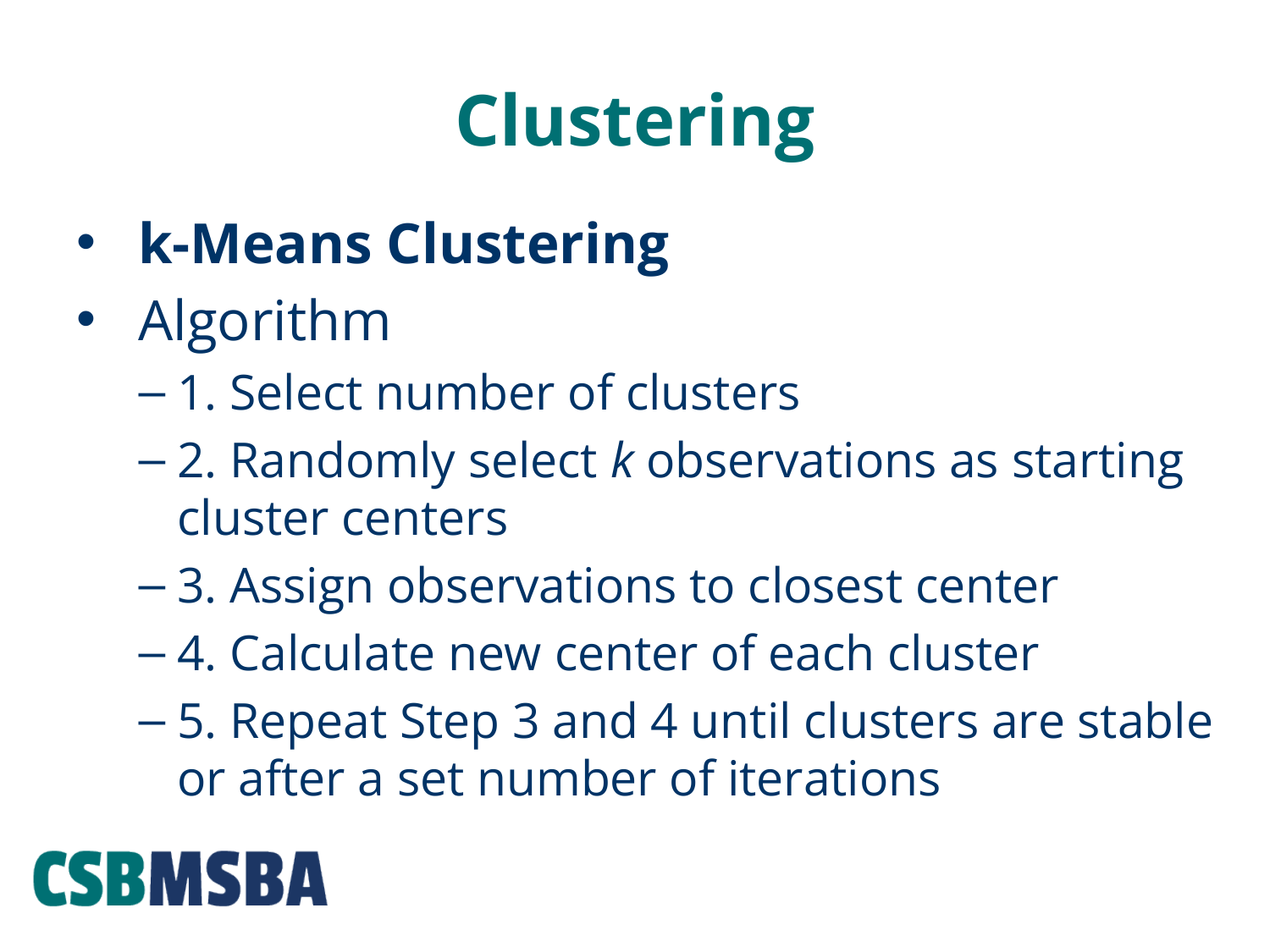

# Clustering
k-Means Clustering
Algorithm
1. Select number of clusters
2. Randomly select k observations as starting cluster centers
3. Assign observations to closest center
4. Calculate new center of each cluster
5. Repeat Step 3 and 4 until clusters are stable or after a set number of iterations